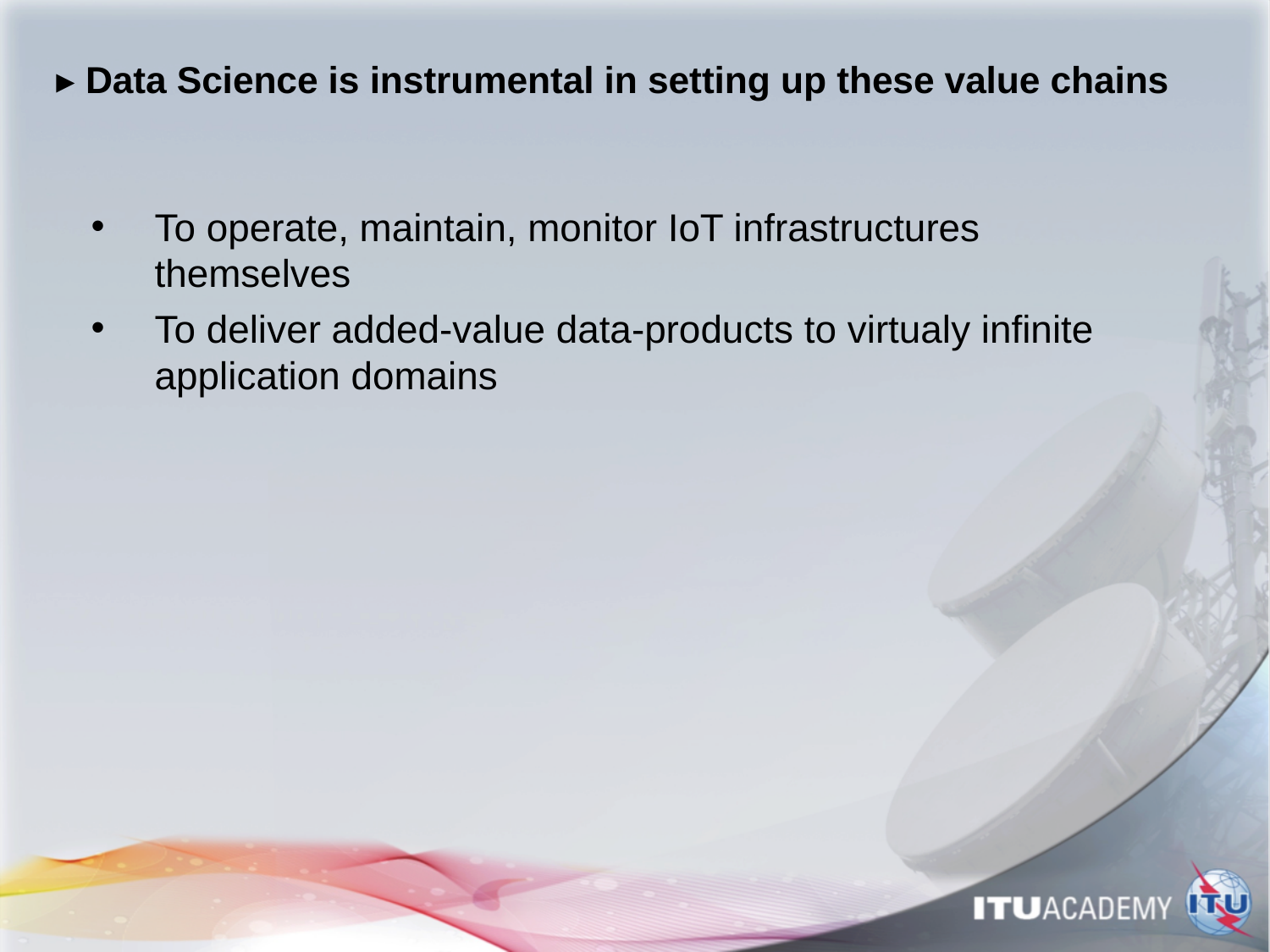

# ▸ Data Science is instrumental in setting up these value chains
To operate, maintain, monitor IoT infrastructures themselves
To deliver added-value data-products to virtualy infinite application domains